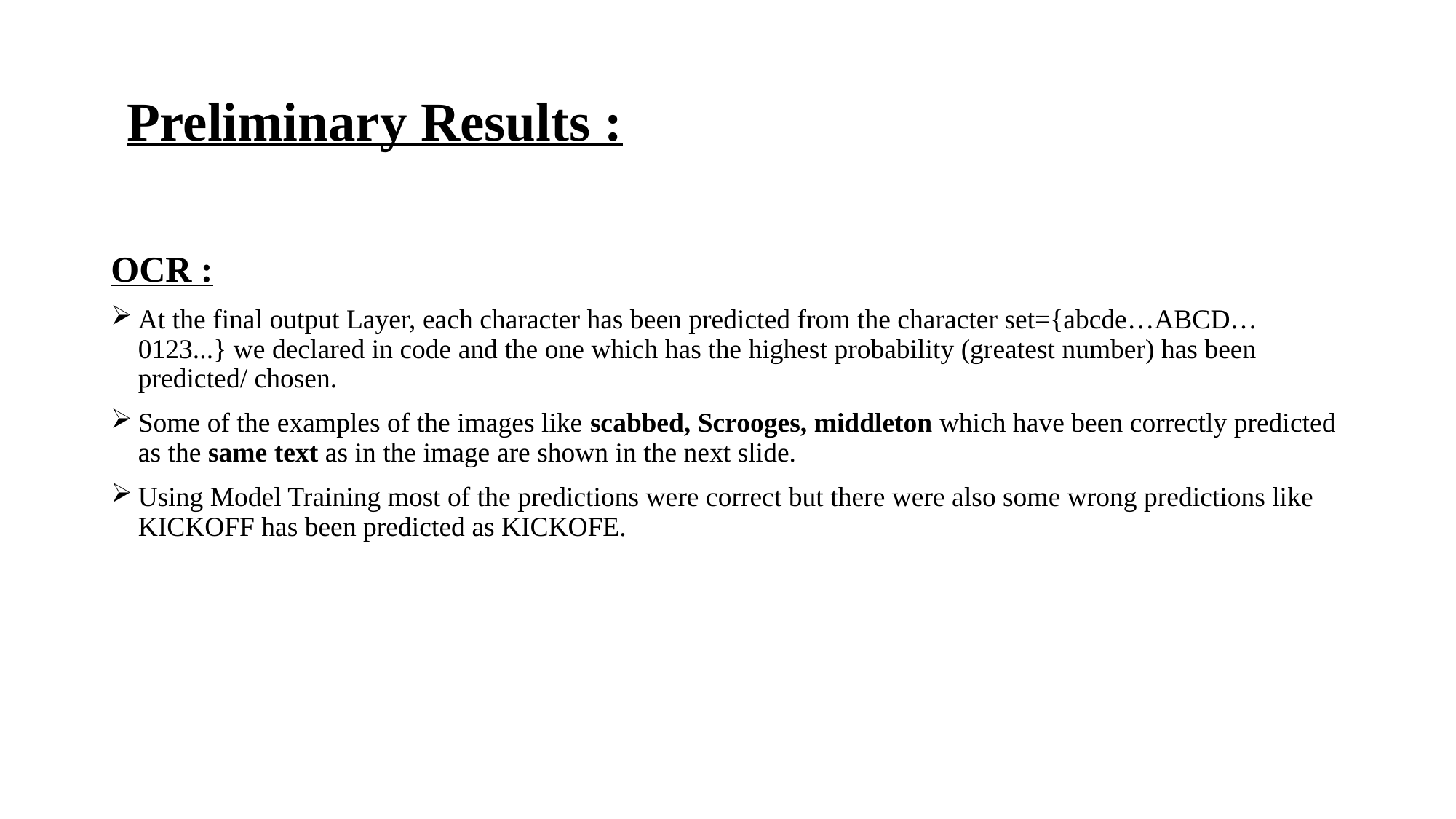

# Preliminary Results :
OCR :
At the final output Layer, each character has been predicted from the character set={abcde…ABCD…0123...} we declared in code and the one which has the highest probability (greatest number) has been predicted/ chosen.
Some of the examples of the images like scabbed, Scrooges, middleton which have been correctly predicted as the same text as in the image are shown in the next slide.
Using Model Training most of the predictions were correct but there were also some wrong predictions like KICKOFF has been predicted as KICKOFE.